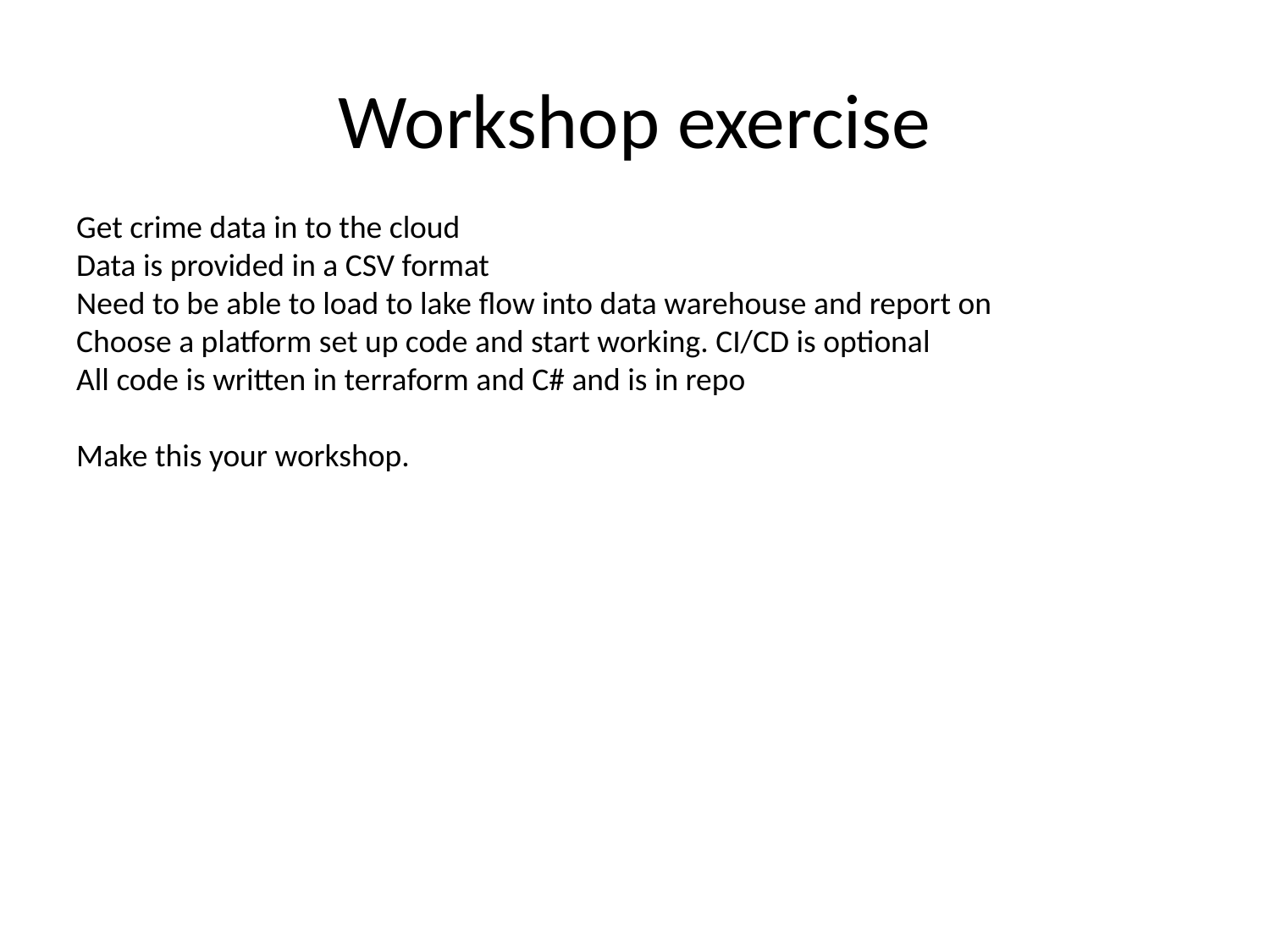

# Workshop exercise
Get crime data in to the cloud
Data is provided in a CSV format
Need to be able to load to lake flow into data warehouse and report on
Choose a platform set up code and start working. CI/CD is optional
All code is written in terraform and C# and is in repo

Make this your workshop.